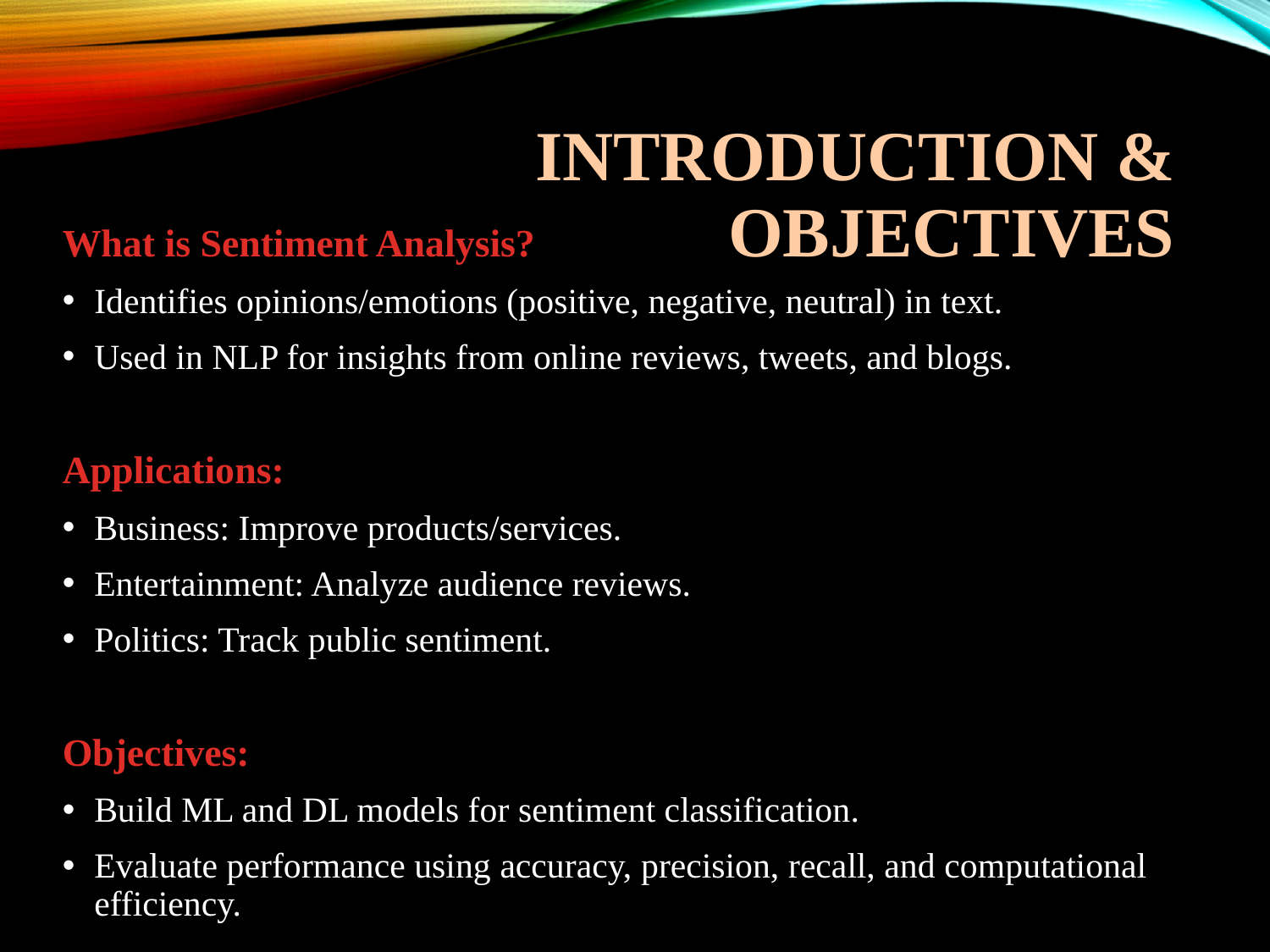

# Introduction & Objectives
What is Sentiment Analysis?
Identifies opinions/emotions (positive, negative, neutral) in text.
Used in NLP for insights from online reviews, tweets, and blogs.

Applications:
Business: Improve products/services.
Entertainment: Analyze audience reviews.
Politics: Track public sentiment.

Objectives:
Build ML and DL models for sentiment classification.
Evaluate performance using accuracy, precision, recall, and computational efficiency.